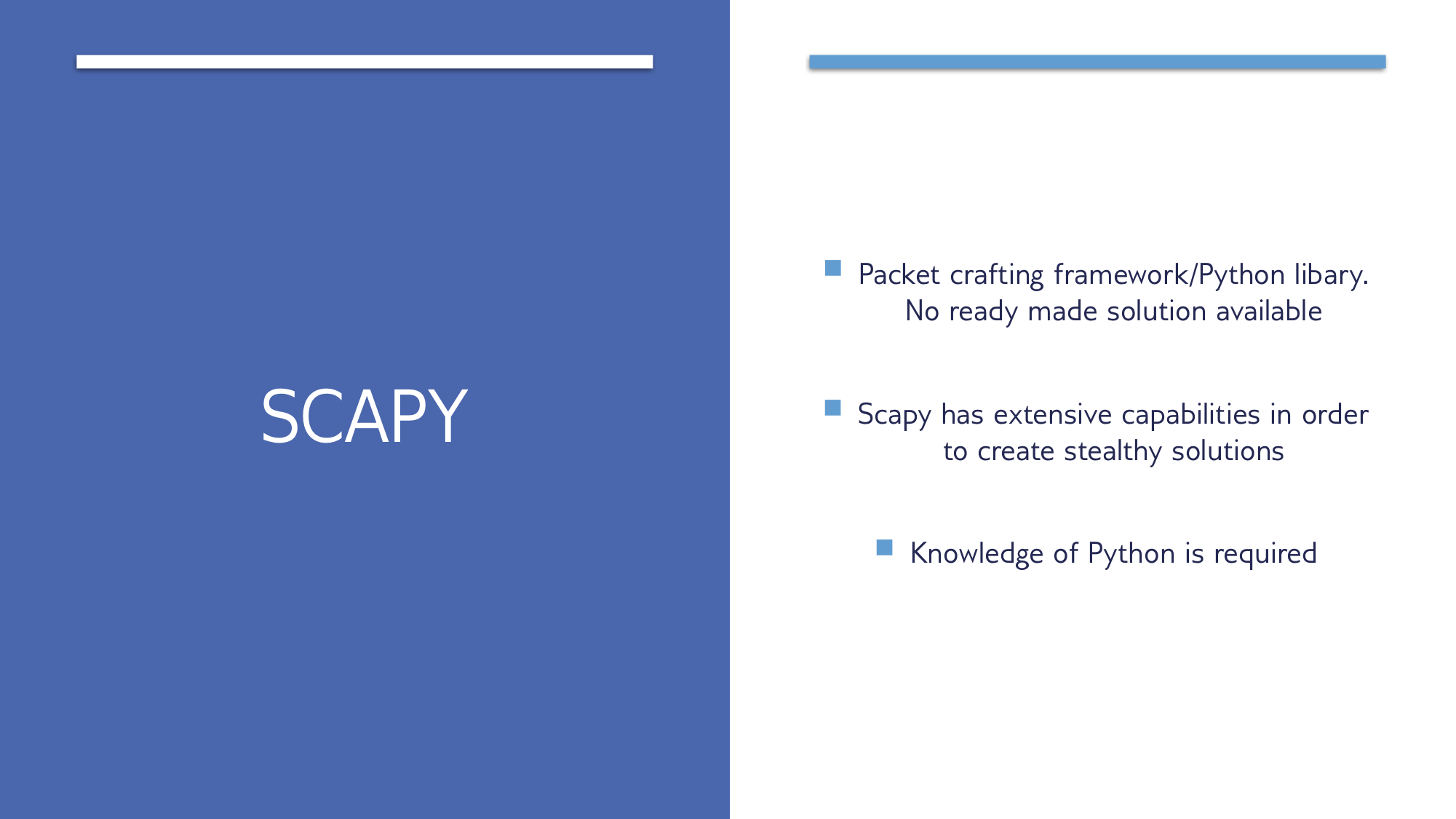

# SCapy
Packet crafting framework/Python libary. No ready made solution available

Scapy has extensive capabilities in order to create stealthy solutions

Knowledge of Python is required